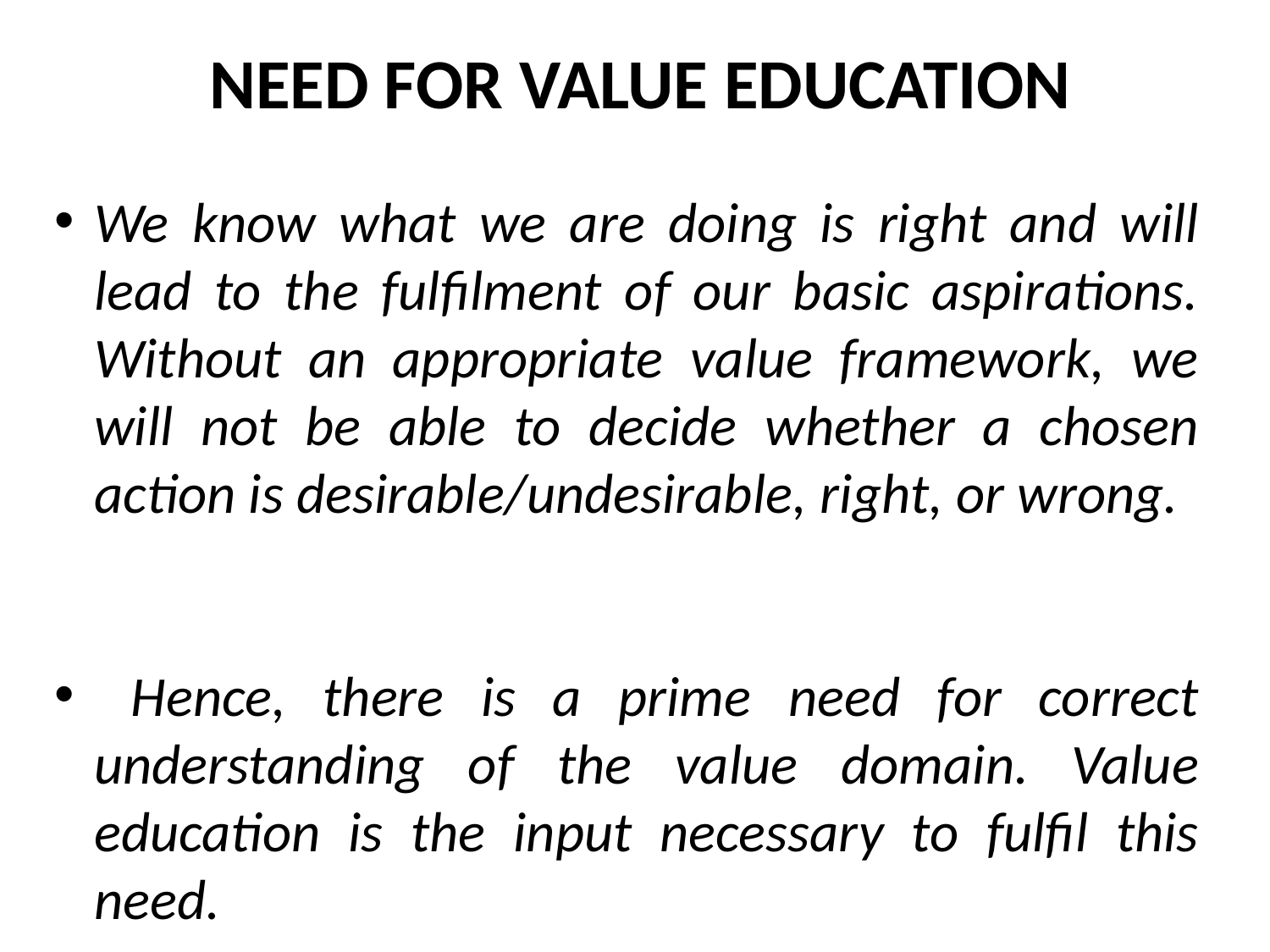

NEED FOR VALUE EDUCATION
We know what we are doing is right and will lead to the fulfilment of our basic aspirations. Without an appropriate value framework, we will not be able to decide whether a chosen action is desirable/undesirable, right, or wrong.

 Hence, there is a prime need for correct understanding of the value domain. Value education is the input necessary to fulfil this need.